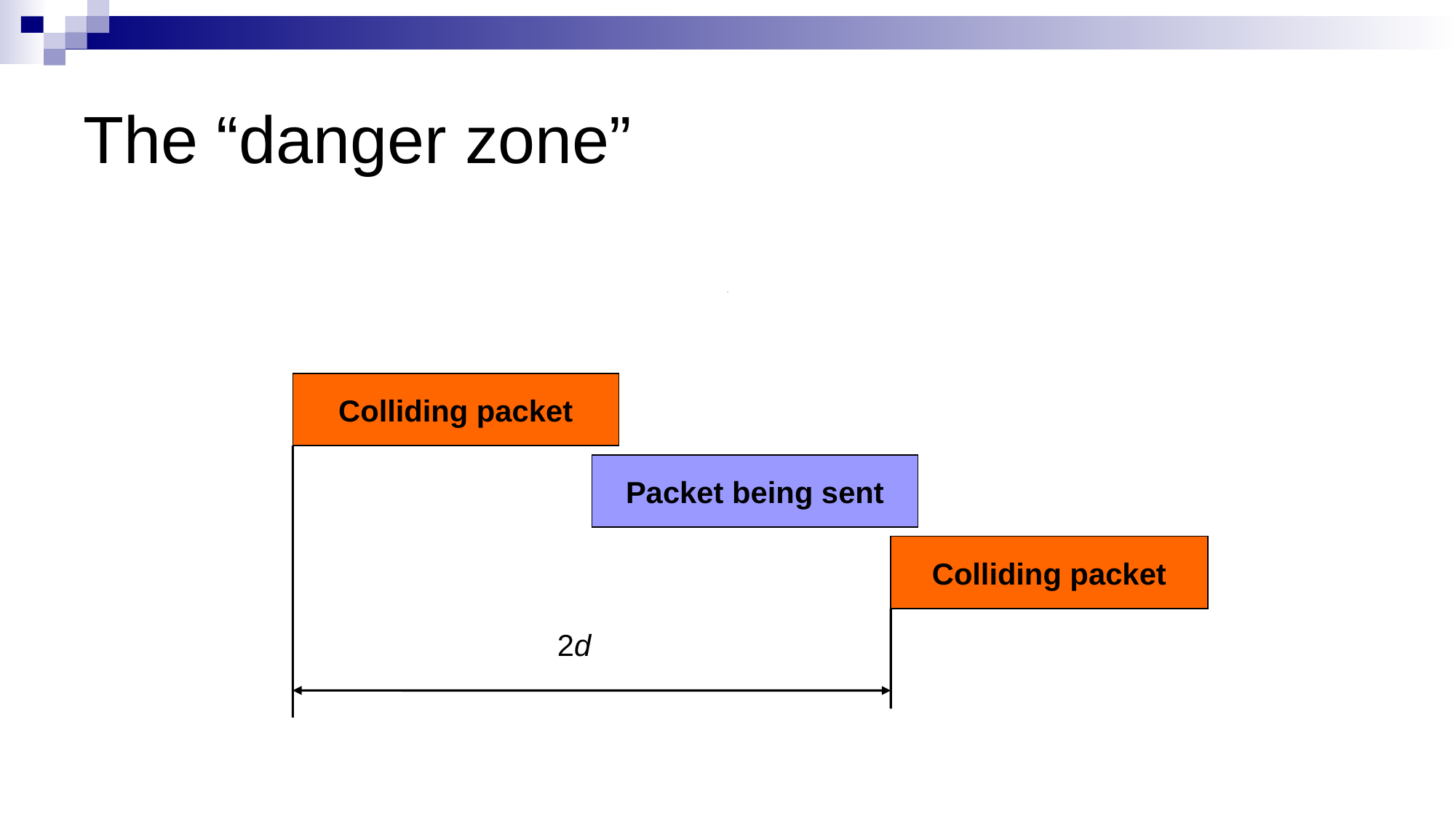

# The “danger zone”

Colliding packet

Packet being sent
Colliding packet

2d